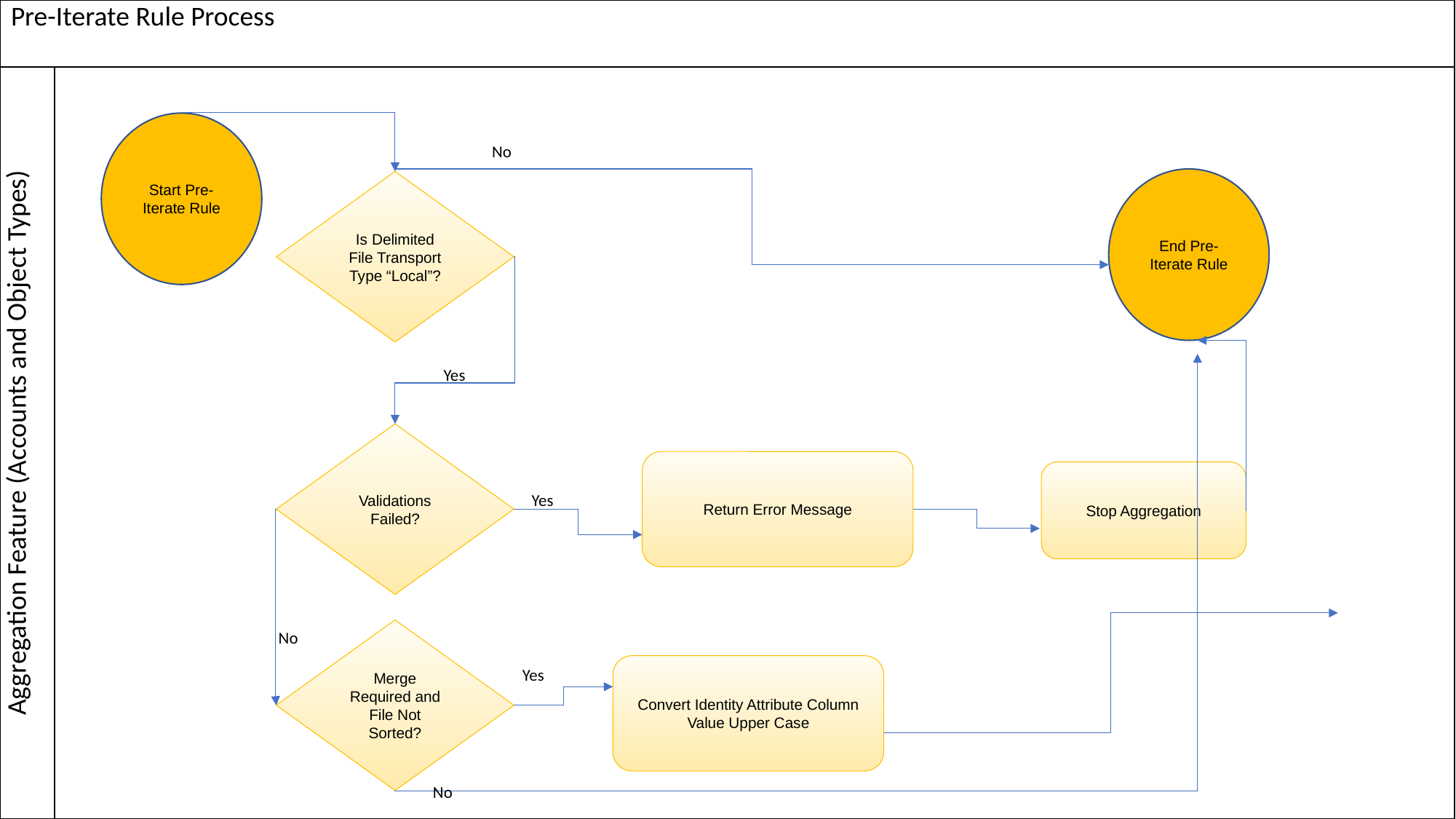

| Pre-Iterate Rule Process |  |
| --- | --- |
| Aggregation Feature (Accounts and Object Types) |  |
Start Pre-Iterate Rule
No
End Pre-Iterate Rule
Is Delimited File Transport Type “Local”?
Yes
Validations Failed?
Return Error Message
Stop Aggregation
Yes
No
Merge Required and File Not Sorted?
Yes
Convert Identity Attribute Column Value Upper Case
No